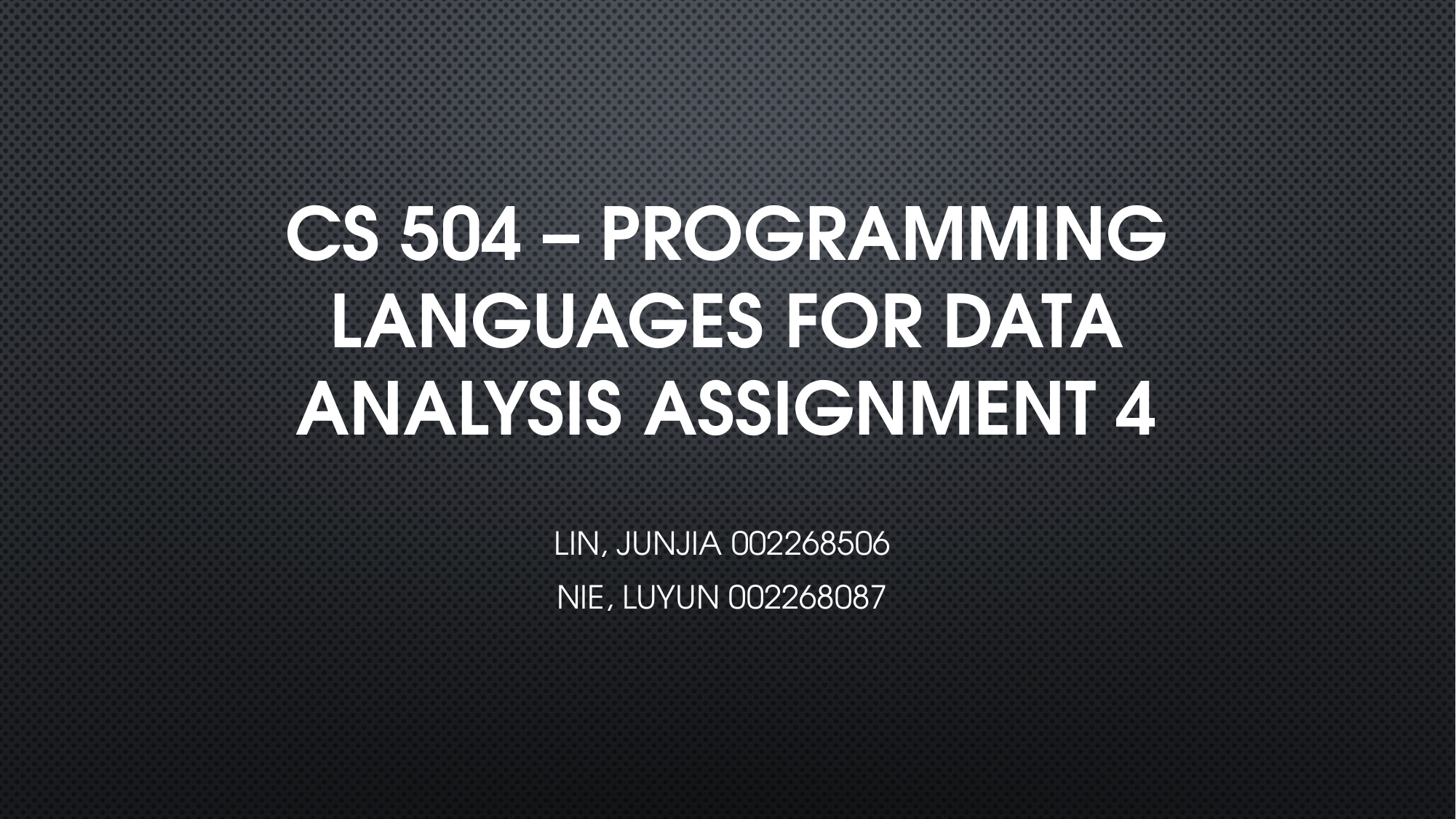

# CS 504 – Programming Languages for Data Analysis Assignment 4

Lin, Junjia 002268506
Nie, Luyun 002268087